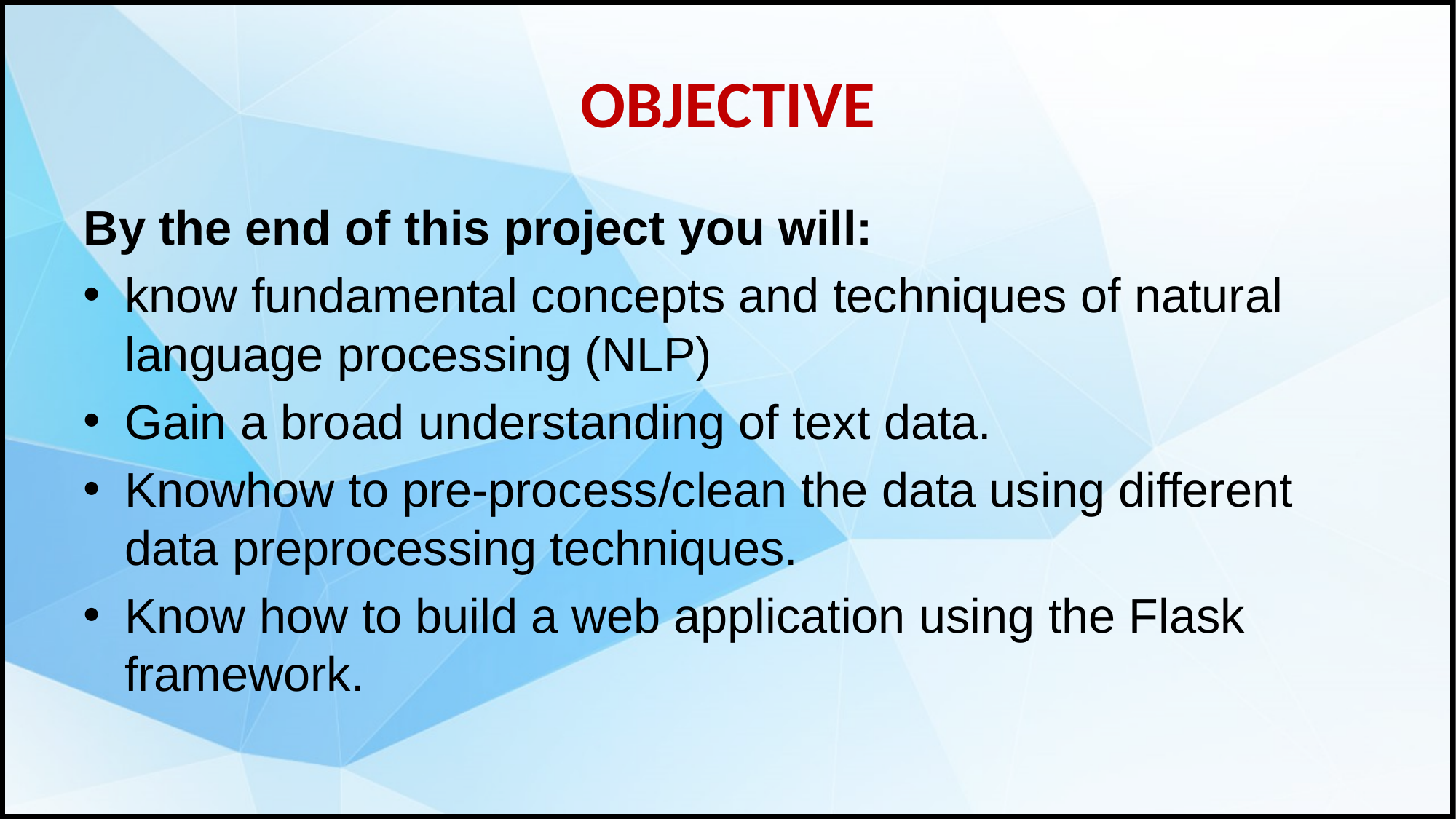

# OBJECTIVE
By the end of this project you will:
know fundamental concepts and techniques of natural language processing (NLP)
Gain a broad understanding of text data.
Knowhow to pre-process/clean the data using different data preprocessing techniques.
Know how to build a web application using the Flask framework.